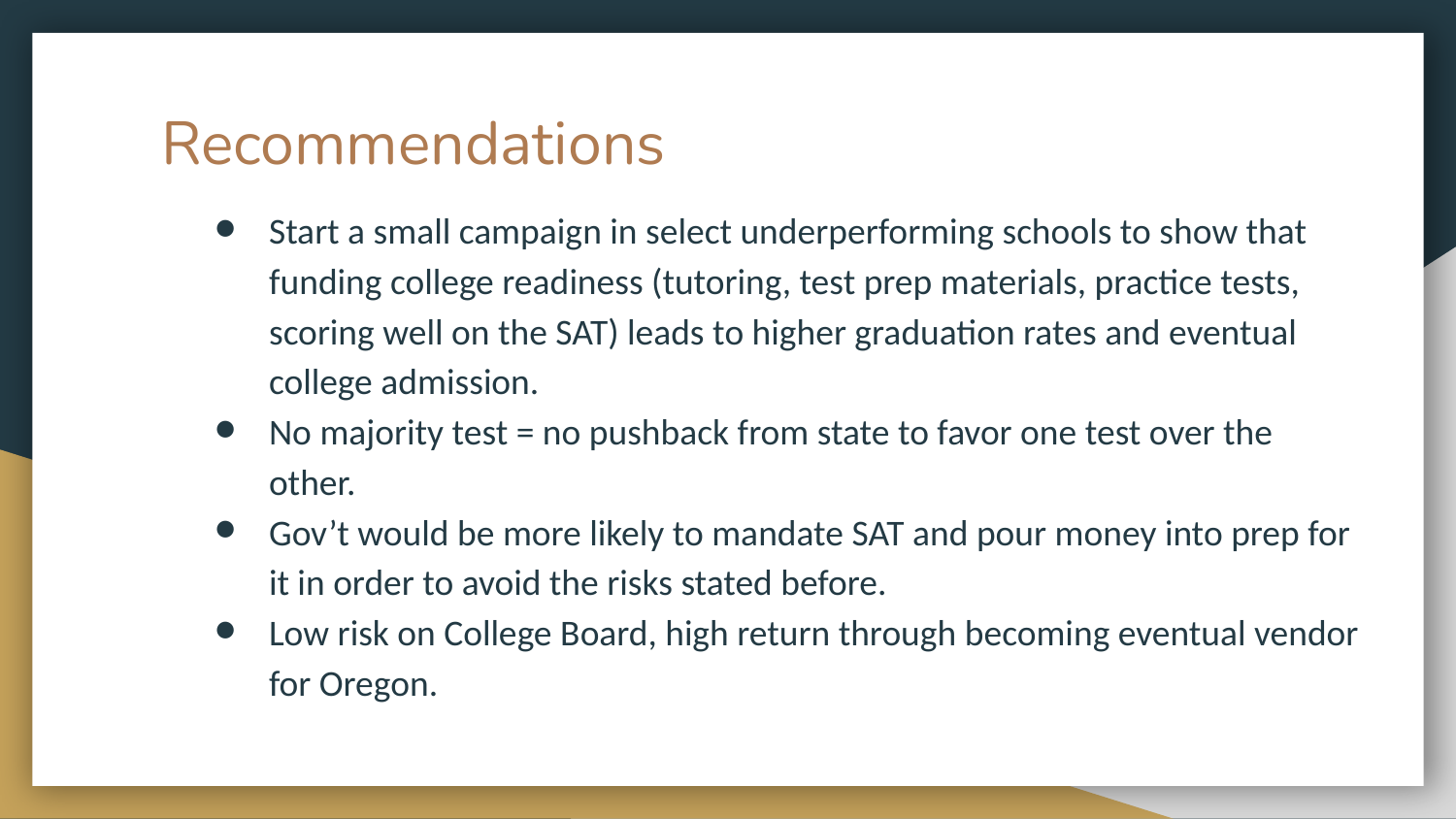

# Recommendations

Start a small campaign in select underperforming schools to show that funding college readiness (tutoring, test prep materials, practice tests, scoring well on the SAT) leads to higher graduation rates and eventual college admission.
No majority test = no pushback from state to favor one test over the other.
Gov’t would be more likely to mandate SAT and pour money into prep for it in order to avoid the risks stated before.
Low risk on College Board, high return through becoming eventual vendor for Oregon.